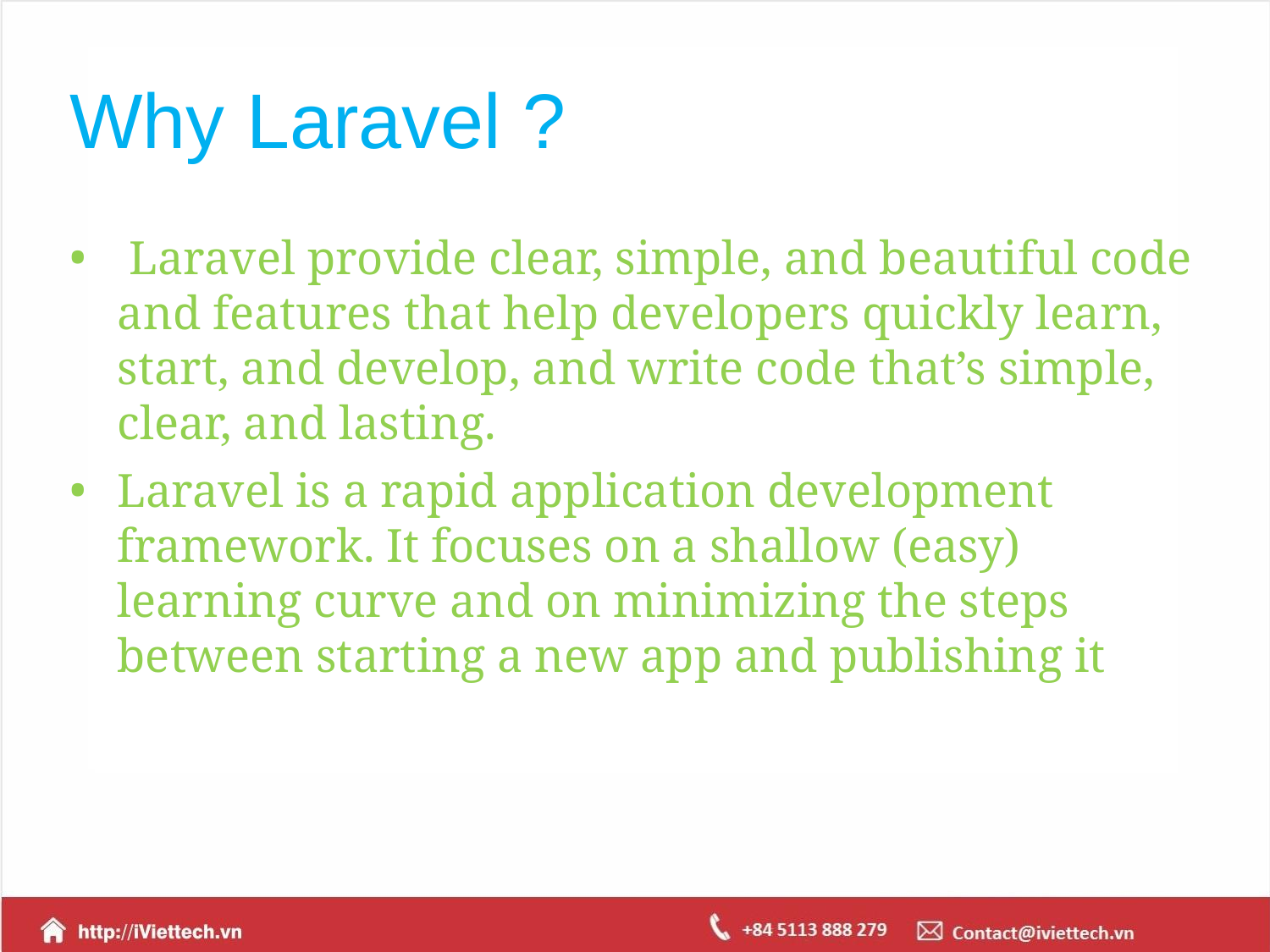

# Why Laravel ?
 Laravel provide clear, simple, and beautiful code and features that help developers quickly learn, start, and develop, and write code that’s simple, clear, and lasting.
Laravel is a rapid application development framework. It focuses on a shallow (easy) learning curve and on minimizing the steps between starting a new app and publishing it